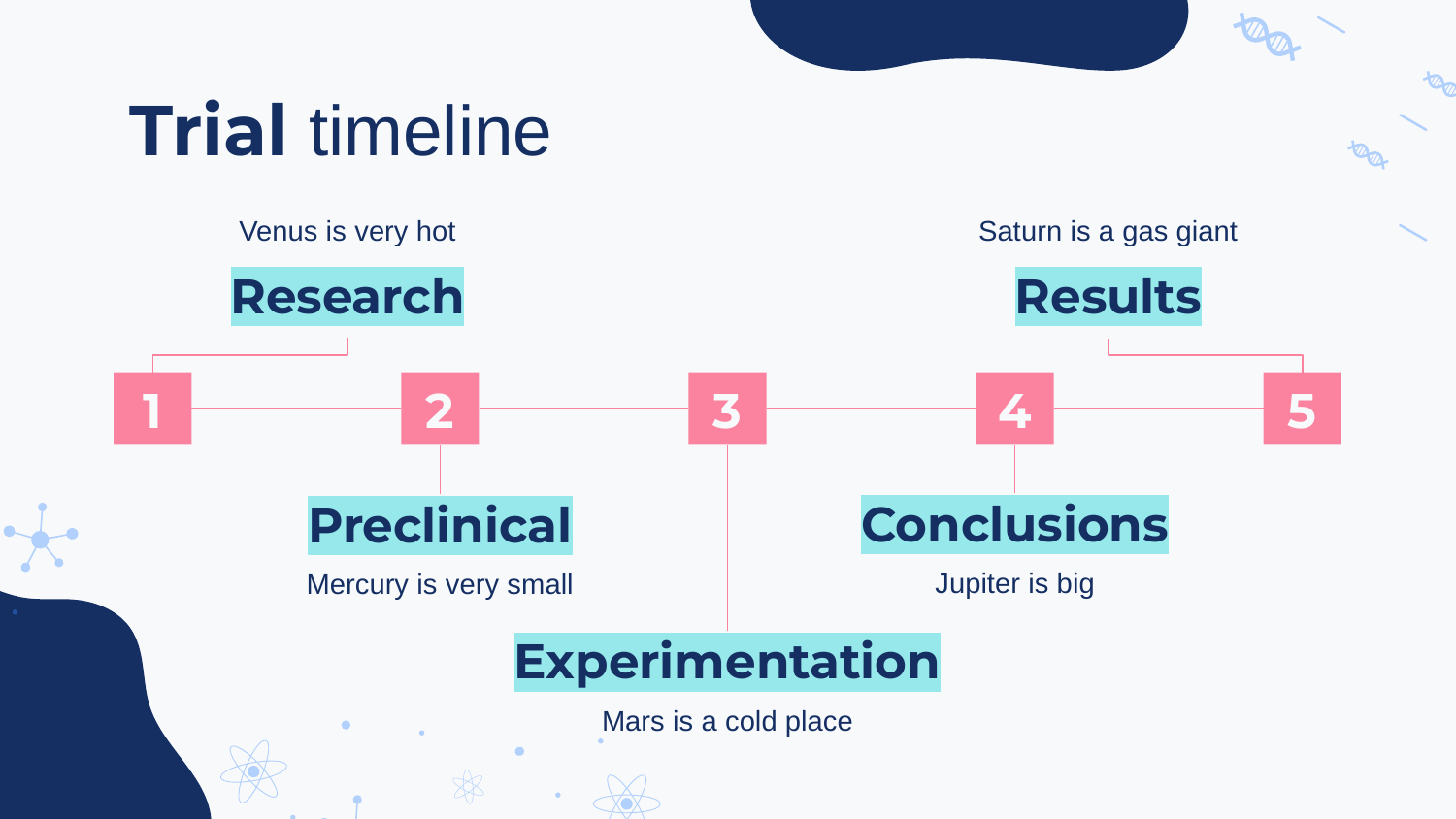

# Trial timeline
Venus is very hot
Saturn is a gas giant
Research
Results
1
2
3
4
5

Conclusions
Preclinical
Jupiter is big
Mercury is very small
Experimentation
Mars is a cold place